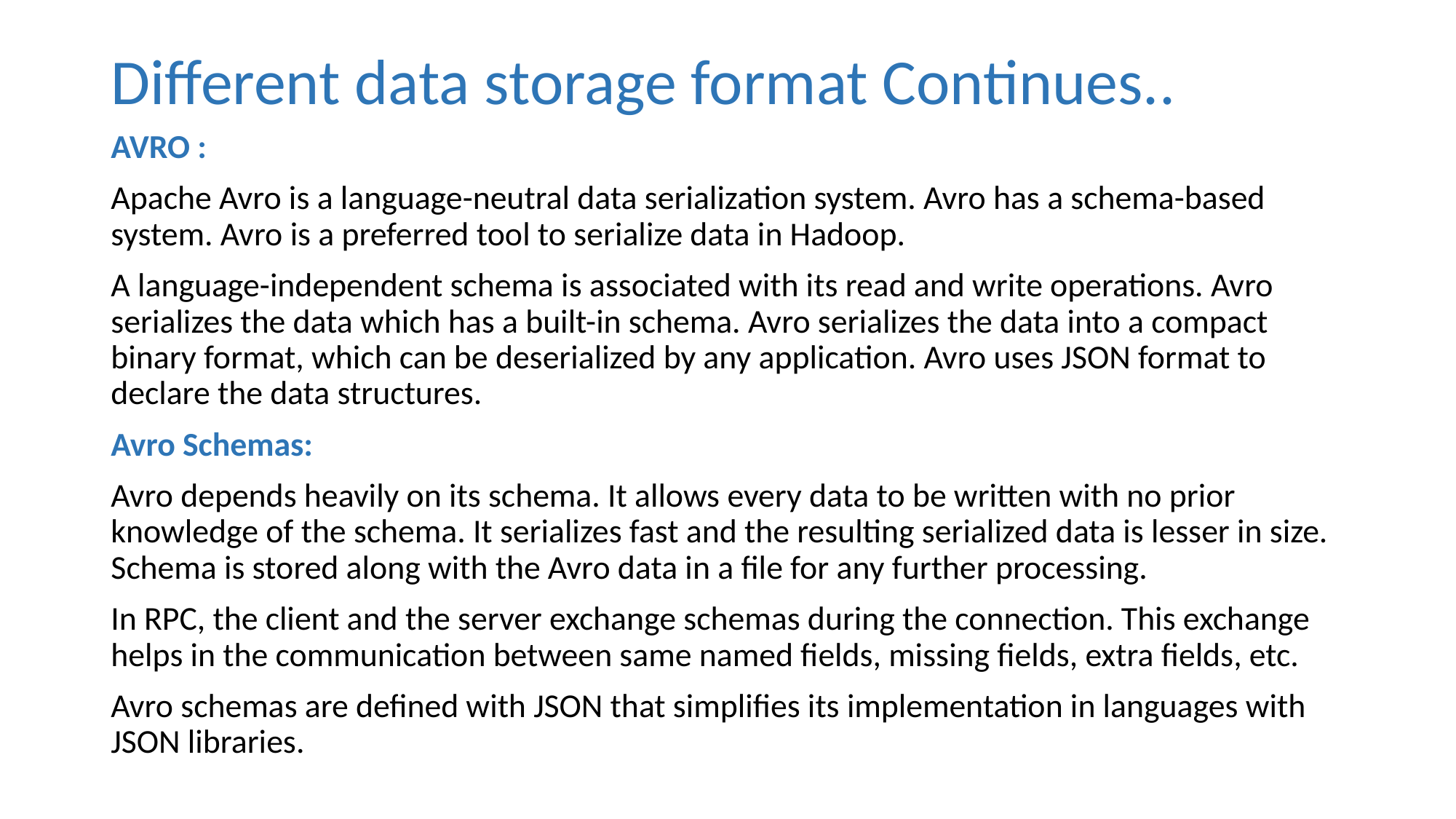

# Different data storage format Continues..
AVRO :
Apache Avro is a language-neutral data serialization system. Avro has a schema-based system. Avro is a preferred tool to serialize data in Hadoop.
A language-independent schema is associated with its read and write operations. Avro serializes the data which has a built-in schema. Avro serializes the data into a compact binary format, which can be deserialized by any application. Avro uses JSON format to declare the data structures.
Avro Schemas:
Avro depends heavily on its schema. It allows every data to be written with no prior knowledge of the schema. It serializes fast and the resulting serialized data is lesser in size. Schema is stored along with the Avro data in a file for any further processing.
In RPC, the client and the server exchange schemas during the connection. This exchange helps in the communication between same named fields, missing fields, extra fields, etc.
Avro schemas are defined with JSON that simplifies its implementation in languages with JSON libraries.